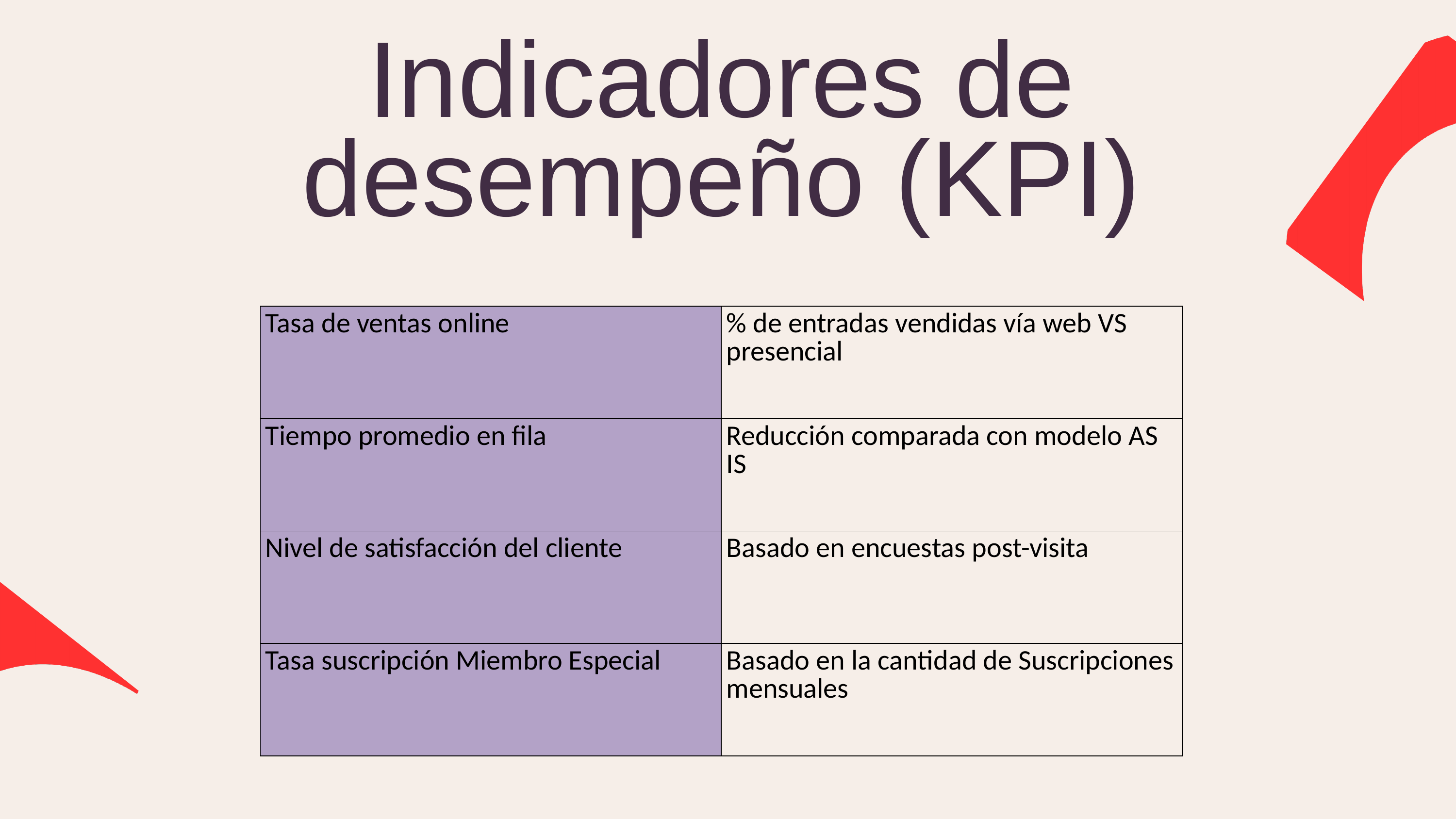

Indicadores de desempeño (KPI)

| Tasa de ventas online | % de entradas vendidas vía web VS presencial |
| --- | --- |
| Tiempo promedio en fila | Reducción comparada con modelo AS IS |
| Nivel de satisfacción del cliente | Basado en encuestas post-visita |
| Tasa suscripción Miembro Especial | Basado en la cantidad de Suscripciones mensuales |